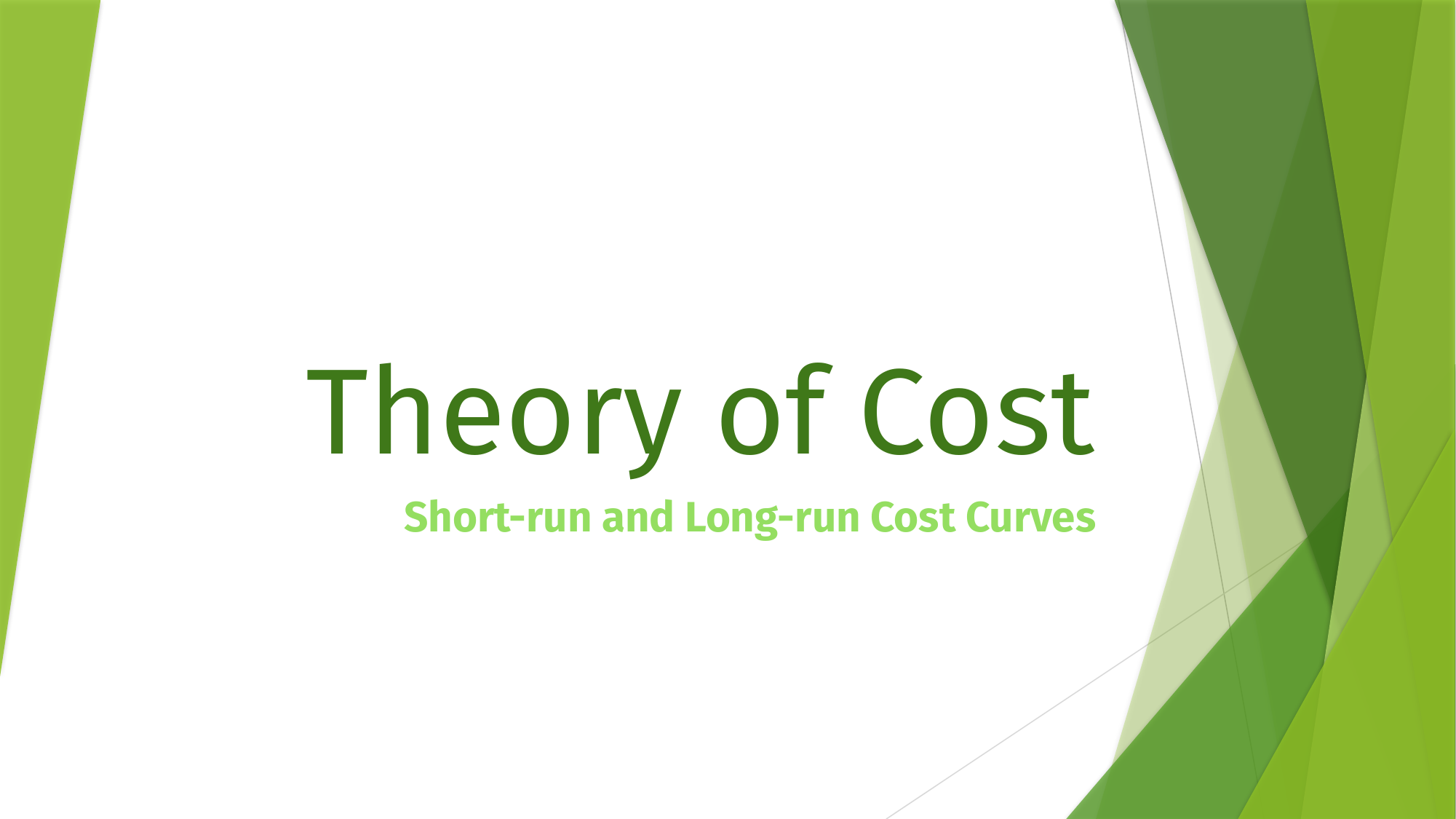

# Theory of Cost
Short-run and Long-run Cost Curves